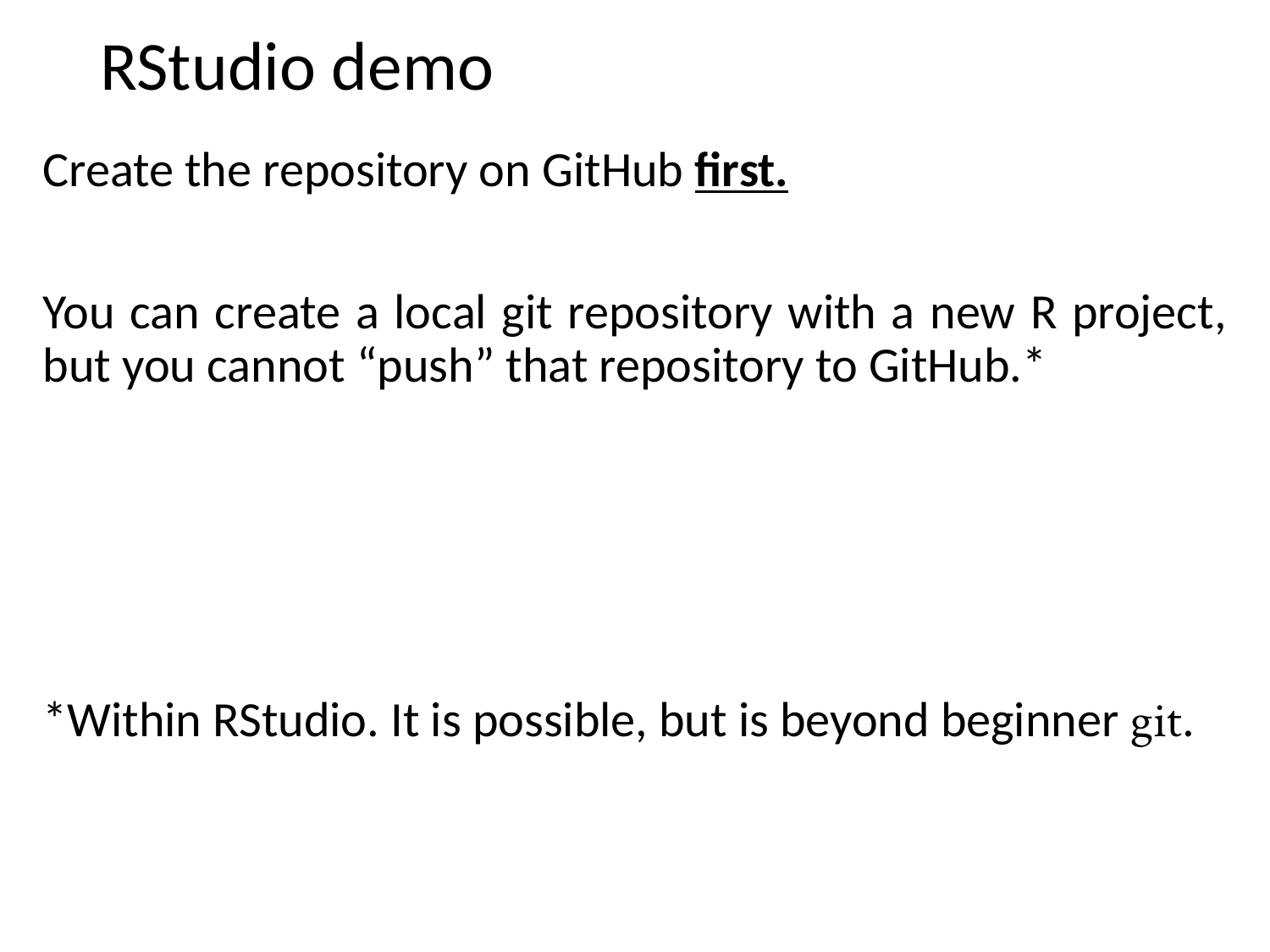

# RStudio demo
Create the repository on GitHub first.

You can create a local git repository with a new R project, but you cannot “push” that repository to GitHub.*

*Within RStudio. It is possible, but is beyond beginner git.